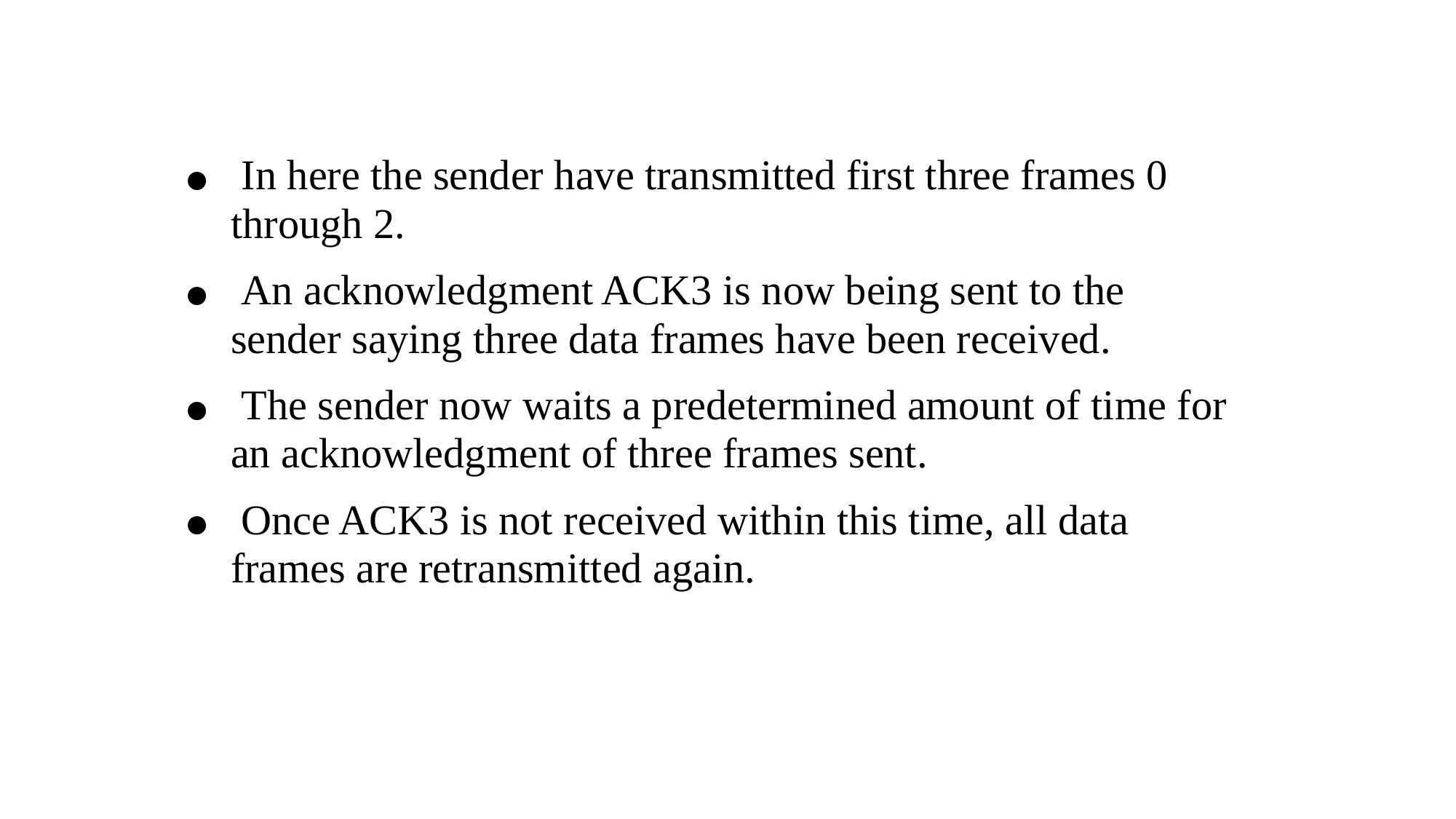

In here the sender have transmitted first three frames 0 through 2.
 An acknowledgment ACK3 is now being sent to the sender saying three data frames have been received.
 The sender now waits a predetermined amount of time for an acknowledgment of three frames sent.
 Once ACK3 is not received within this time, all data frames are retransmitted again.